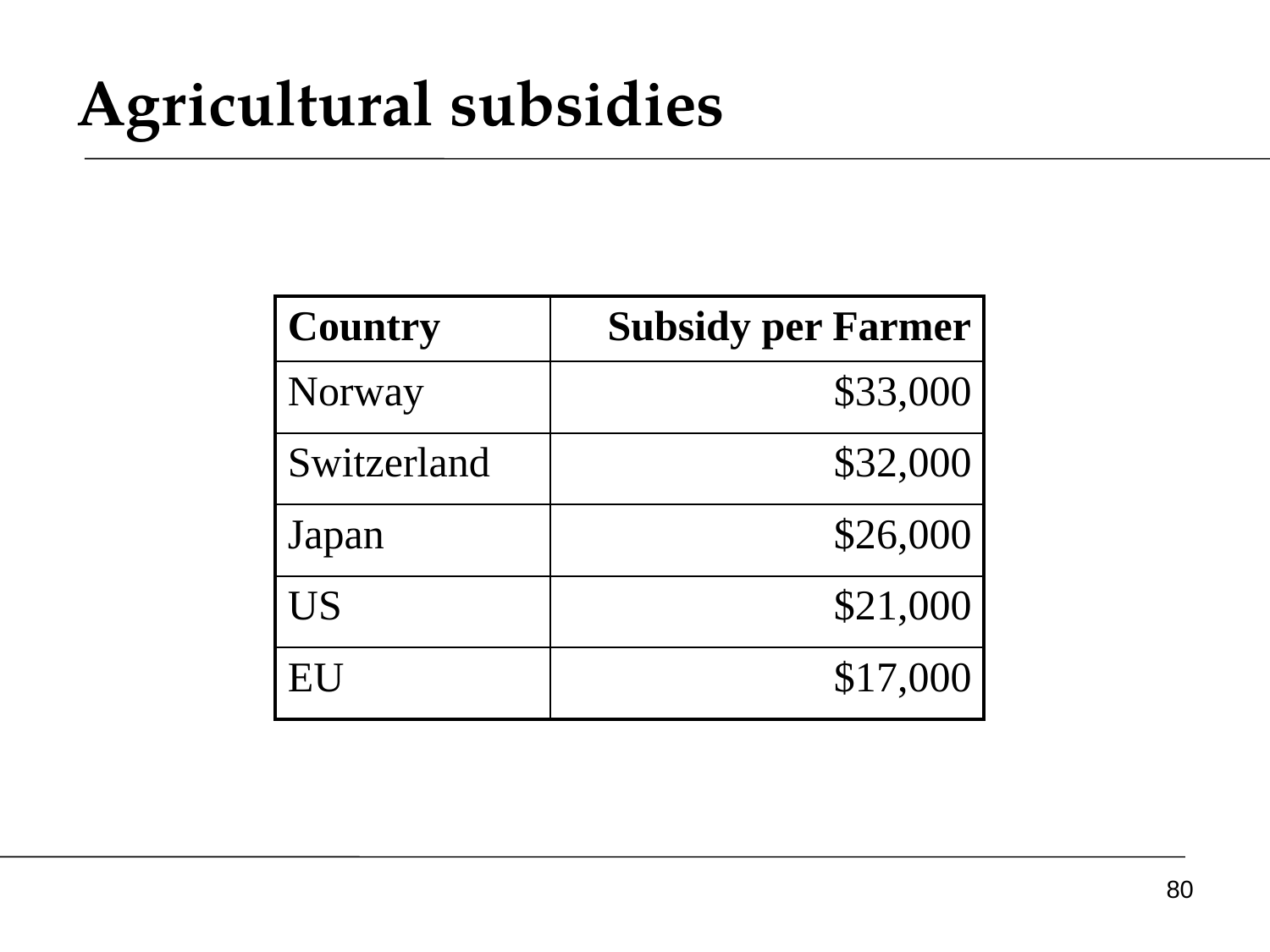

# Agricultural subsidies
| Country | Subsidy per Farmer |
| --- | --- |
| Norway | $33,000 |
| Switzerland | $32,000 |
| Japan | $26,000 |
| US | $21,000 |
| EU | $17,000 |
80